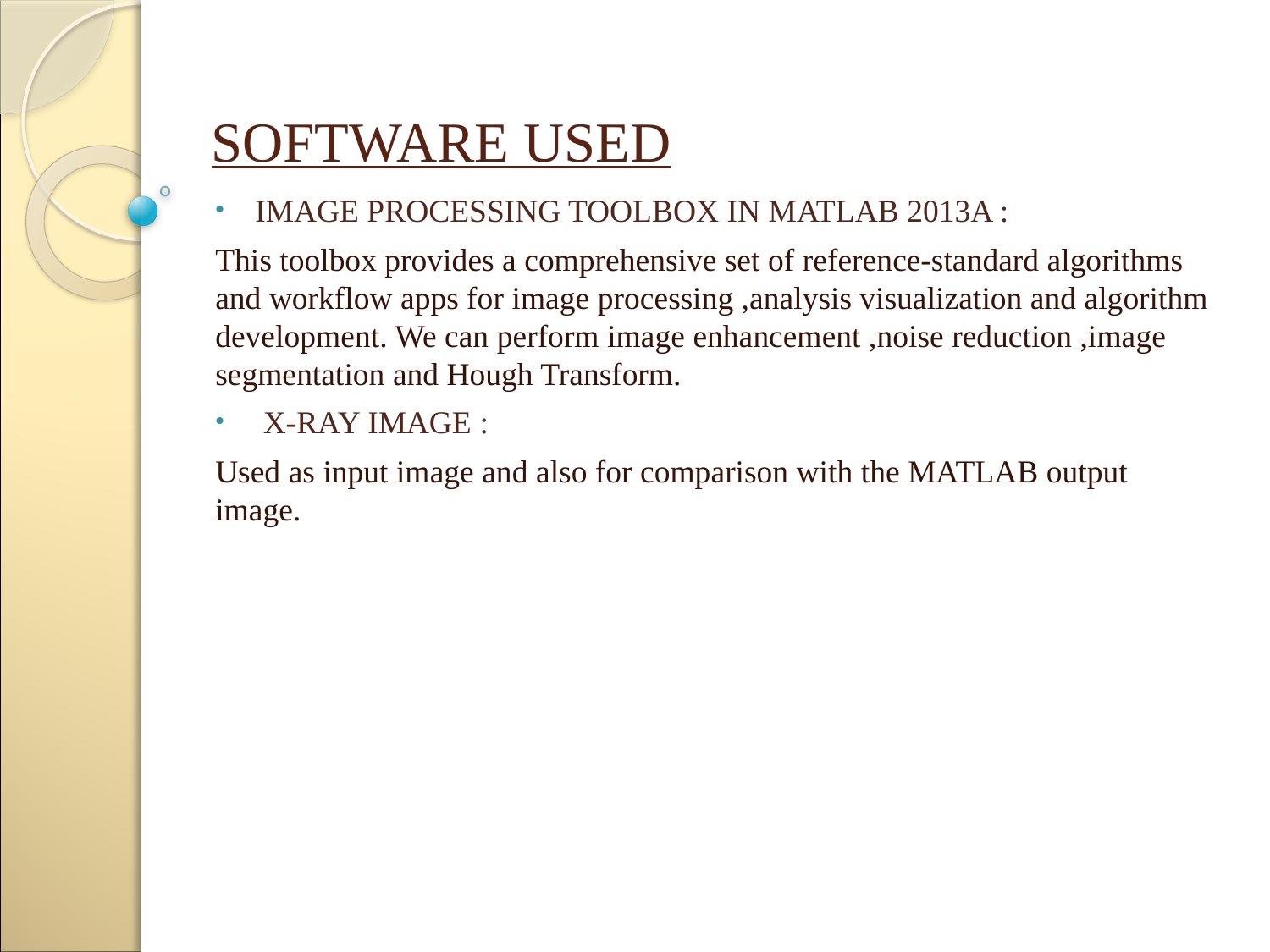

# SOFTWARE USED
IMAGE PROCESSING TOOLBOX IN MATLAB 2013A :
This toolbox provides a comprehensive set of reference-standard algorithms and workflow apps for image processing ,analysis visualization and algorithm development. We can perform image enhancement ,noise reduction ,image segmentation and Hough Transform.
 X-RAY IMAGE :
Used as input image and also for comparison with the MATLAB output image.